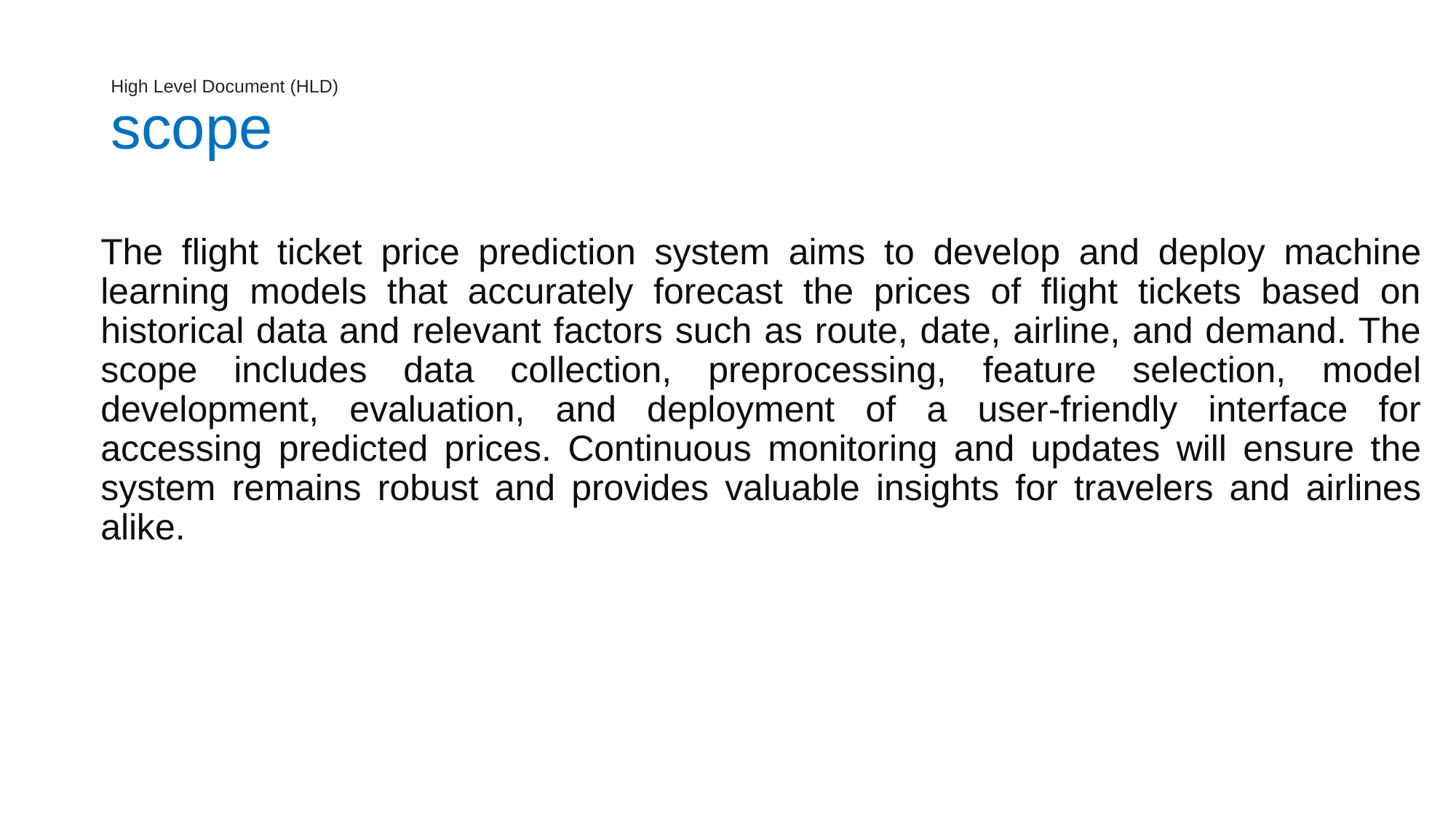

# High Level Document (HLD) scope
The flight ticket price prediction system aims to develop and deploy machine learning models that accurately forecast the prices of flight tickets based on historical data and relevant factors such as route, date, airline, and demand. The scope includes data collection, preprocessing, feature selection, model development, evaluation, and deployment of a user-friendly interface for accessing predicted prices. Continuous monitoring and updates will ensure the system remains robust and provides valuable insights for travelers and airlines alike.